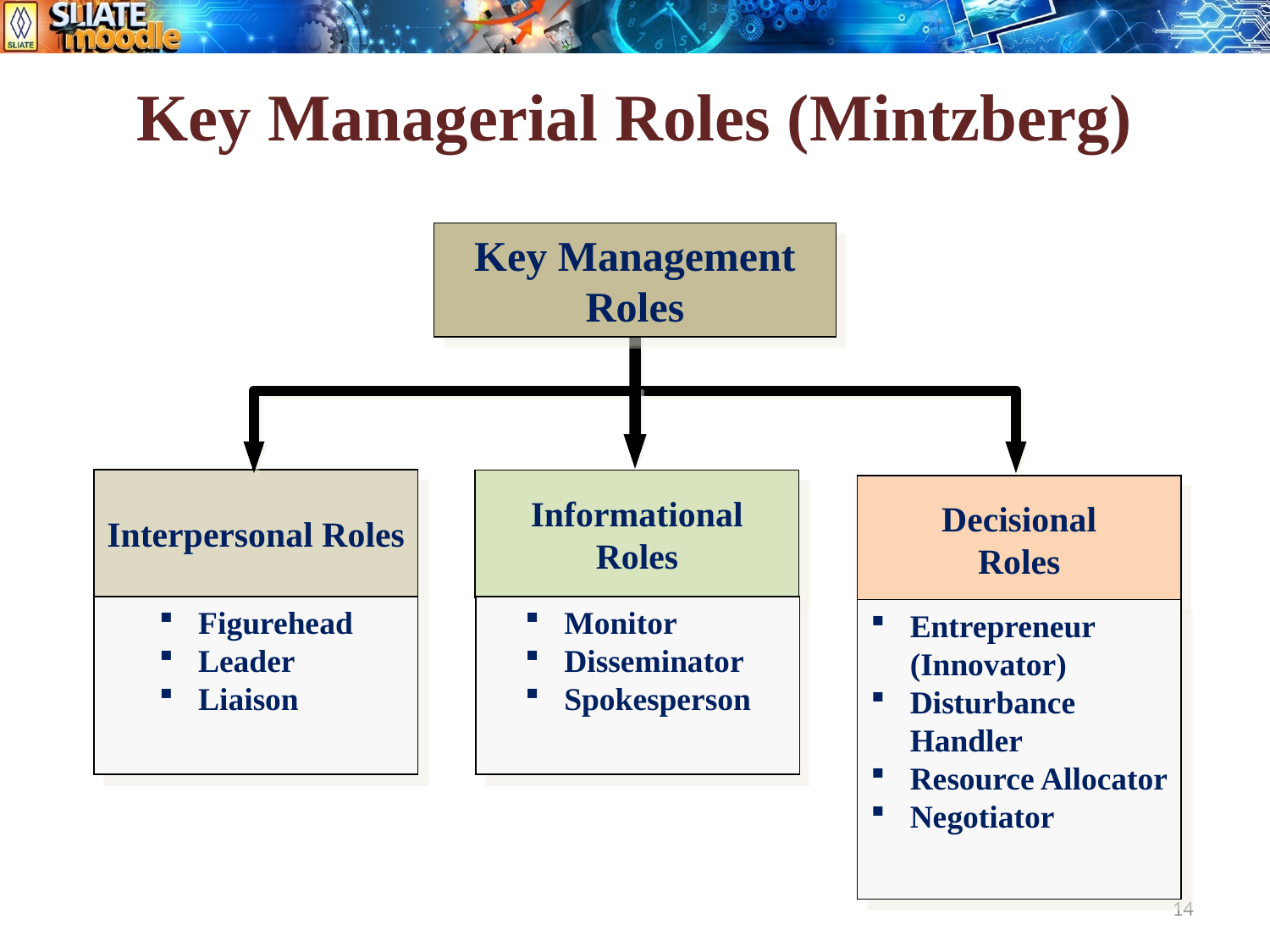

# Key Managerial Roles (Mintzberg)
Key Management Roles

Interpersonal Roles
Informational Roles
Decisional
Roles
Figurehead
Leader
Liaison
Monitor
Disseminator
Spokesperson
Entrepreneur (Innovator)
Disturbance Handler
Resource Allocator
Negotiator
14